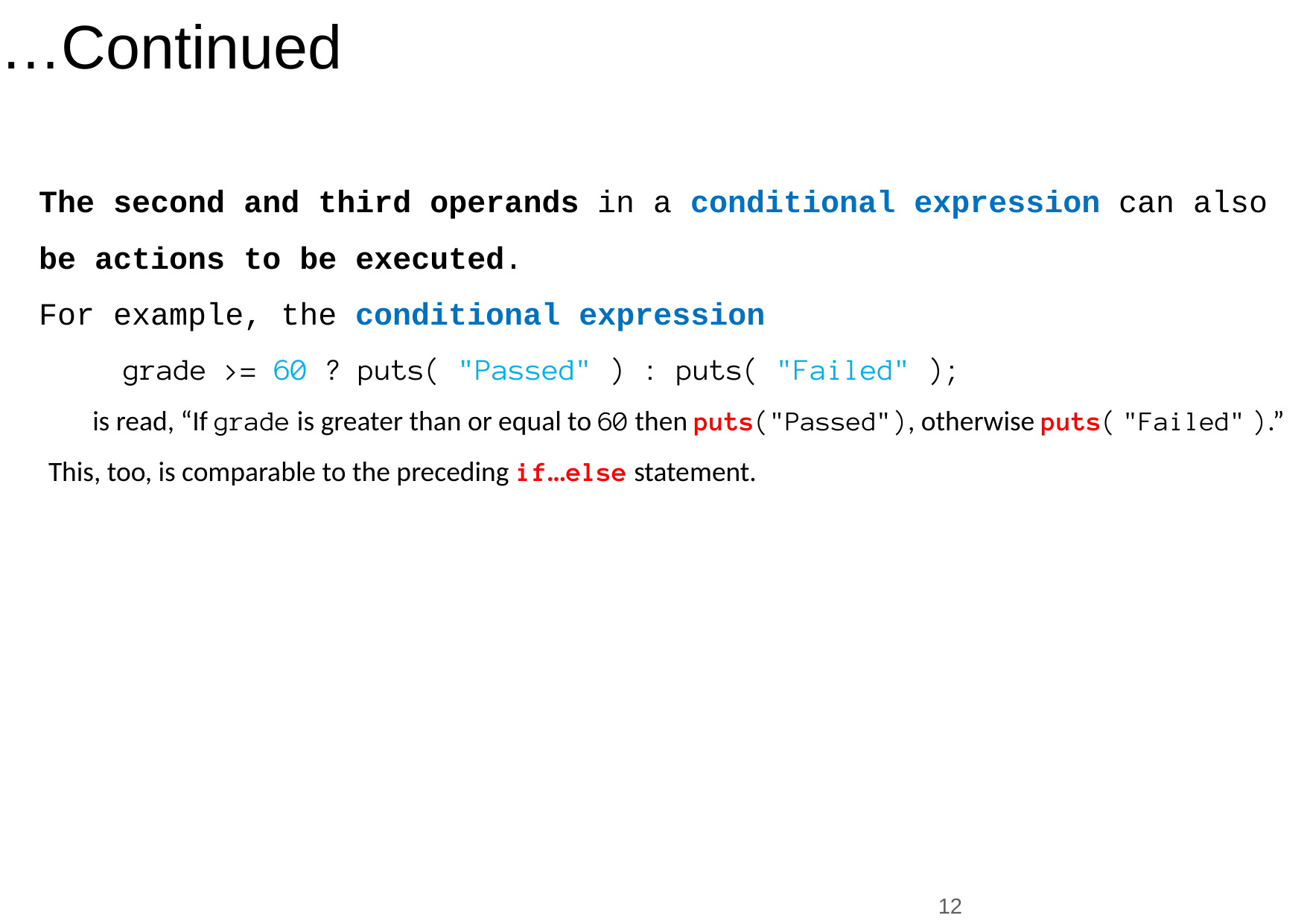

# …Continued
The second and third operands in a conditional expression can also be actions to be executed.
For example, the conditional expression
grade >= 60 ? puts( "Passed" ) : puts( "Failed" );
is read, “If grade is greater than or equal to 60 then puts("Passed"), otherwise puts( "Failed" ).”
This, too, is comparable to the preceding if…else statement.

12